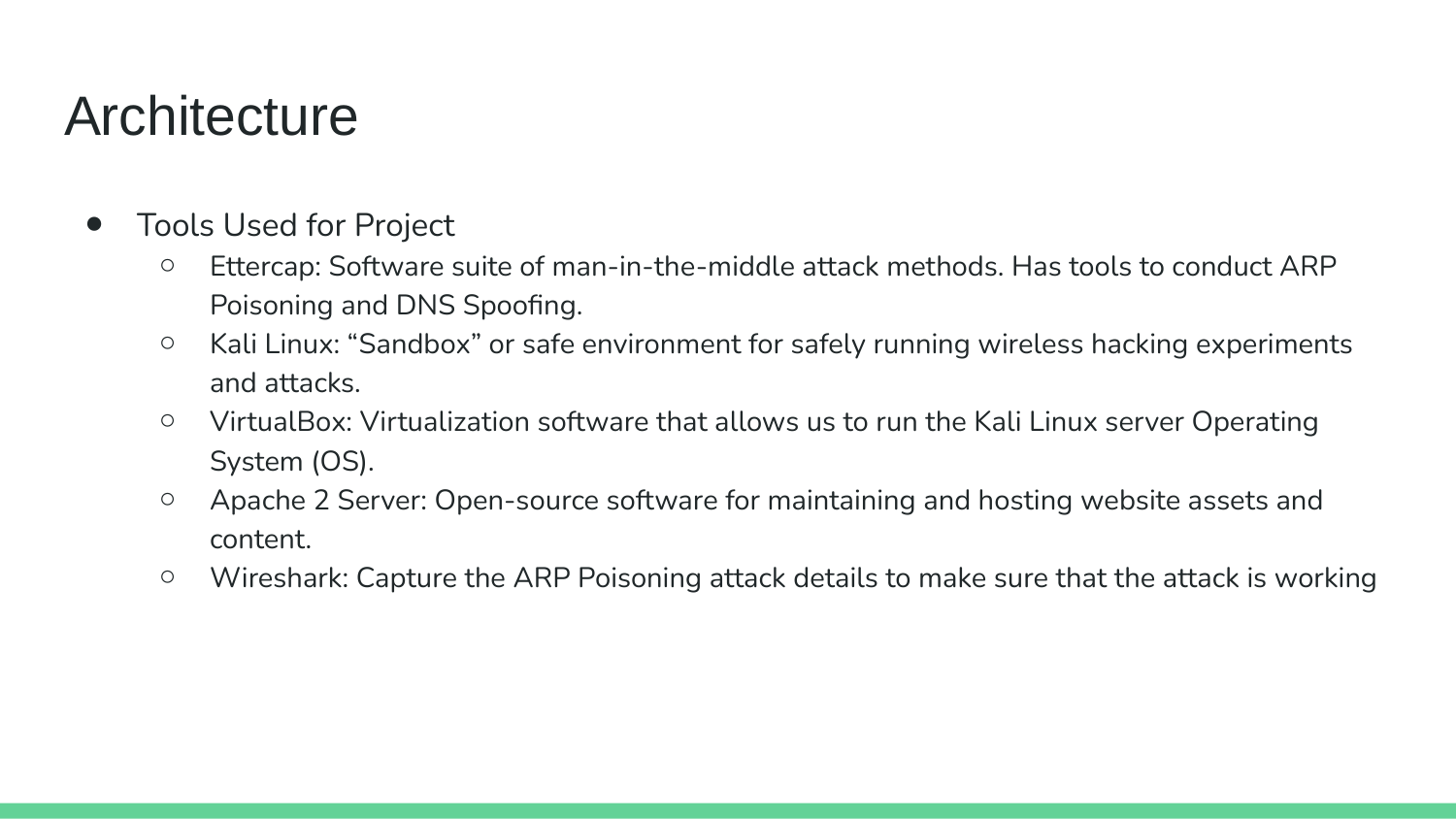

# Architecture
Tools Used for Project
Ettercap: Software suite of man-in-the-middle attack methods. Has tools to conduct ARP Poisoning and DNS Spoofing.
Kali Linux: “Sandbox” or safe environment for safely running wireless hacking experiments and attacks.
VirtualBox: Virtualization software that allows us to run the Kali Linux server Operating System (OS).
Apache 2 Server: Open-source software for maintaining and hosting website assets and content.
Wireshark: Capture the ARP Poisoning attack details to make sure that the attack is working